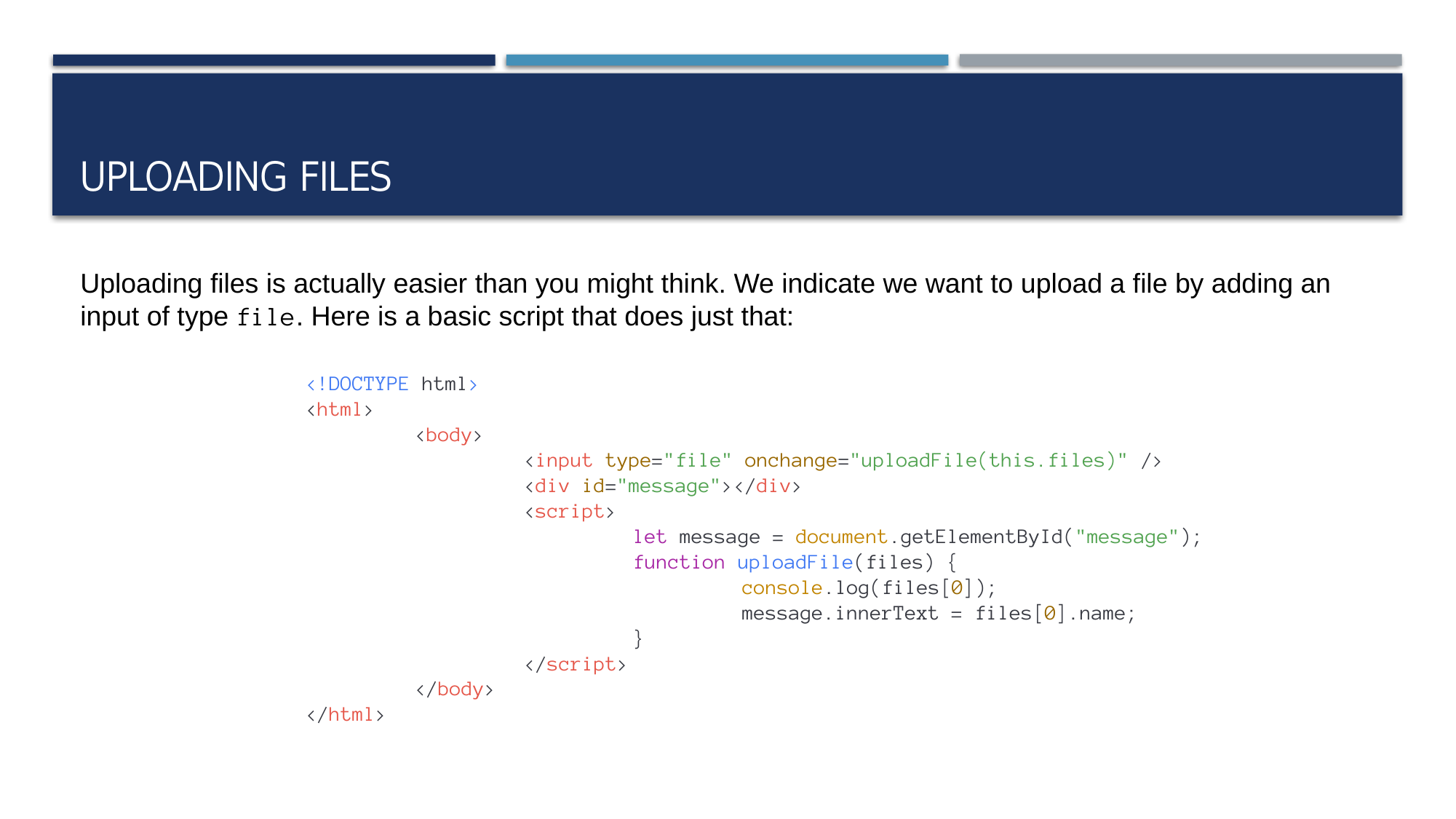

# Uploading files
Uploading files is actually easier than you might think. We indicate we want to upload a file by adding an input of type file. Here is a basic script that does just that:

<!DOCTYPE html>
<html>
	<body>
		<input type="file" onchange="uploadFile(this.files)" />
		<div id="message"></div>
		<script>
			let message = document.getElementById("message");
			function uploadFile(files) {
				console.log(files[0]);
				message.innerText = files[0].name;
			}
		</script>
	</body>
</html>